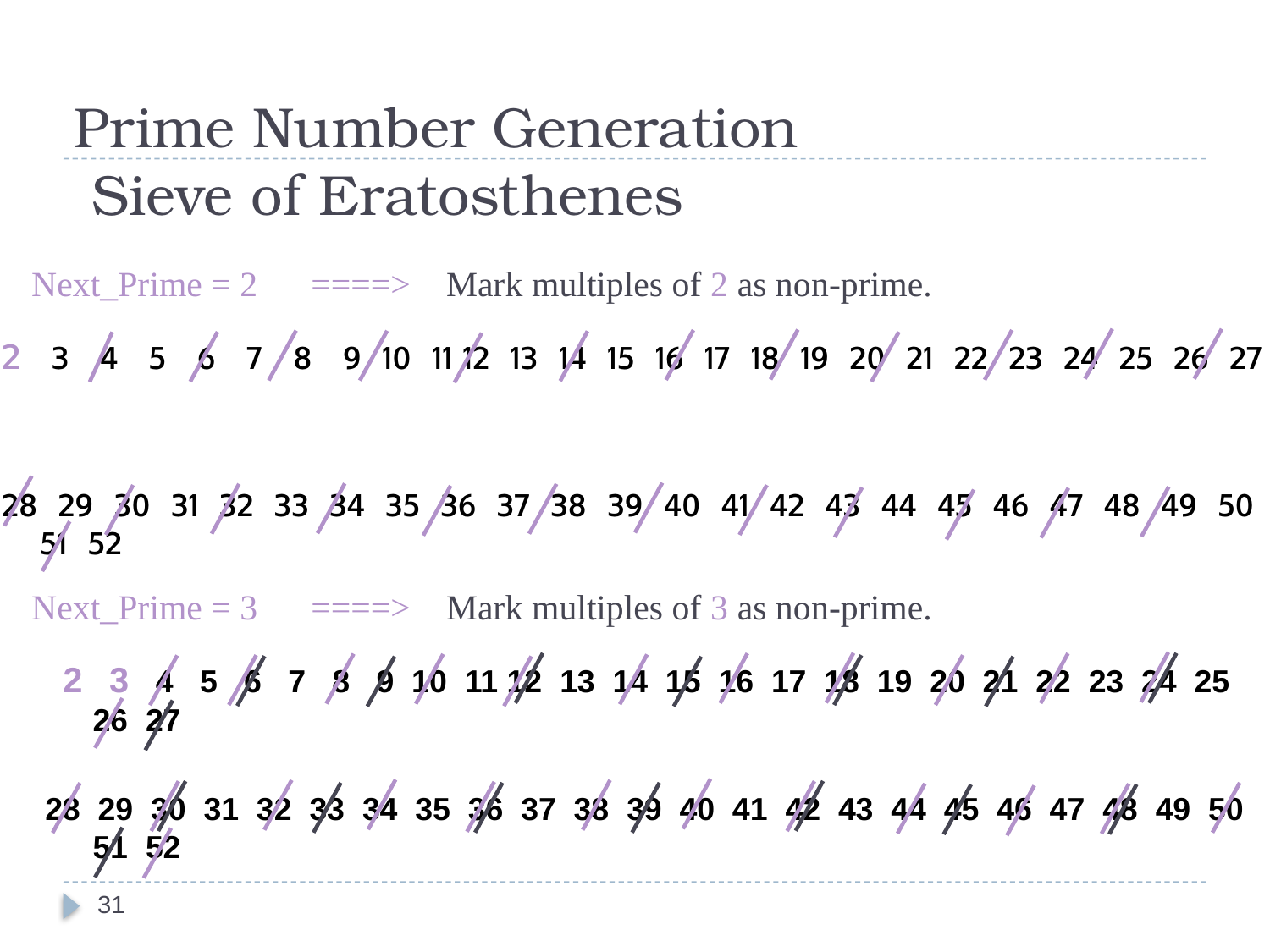

# Prime Number Generation Sieve of Eratosthenes
Next_Prime = 2      ====>    Mark multiples of 2 as non-prime.
2   3   4   5   6   7   8   9  10  11 12  13  14  15  16  17  18  19  20  21  22  23  24  25  26  27

28  29  30  31  32  33  34  35  36  37  38  39  40  41  42  43  44  45  46  47  48  49  50  51  52

Next_Prime = 3      ====>    Mark multiples of 3 as non-prime.
  2   3   4   5   6   7   8   9  10  11 12  13  14  15  16  17  18  19  20  21  22  23  24  25  26  27

28  29  30  31  32  33  34  35  36  37  38  39  40  41  42  43  44  45  46  47  48  49  50  51  52

31